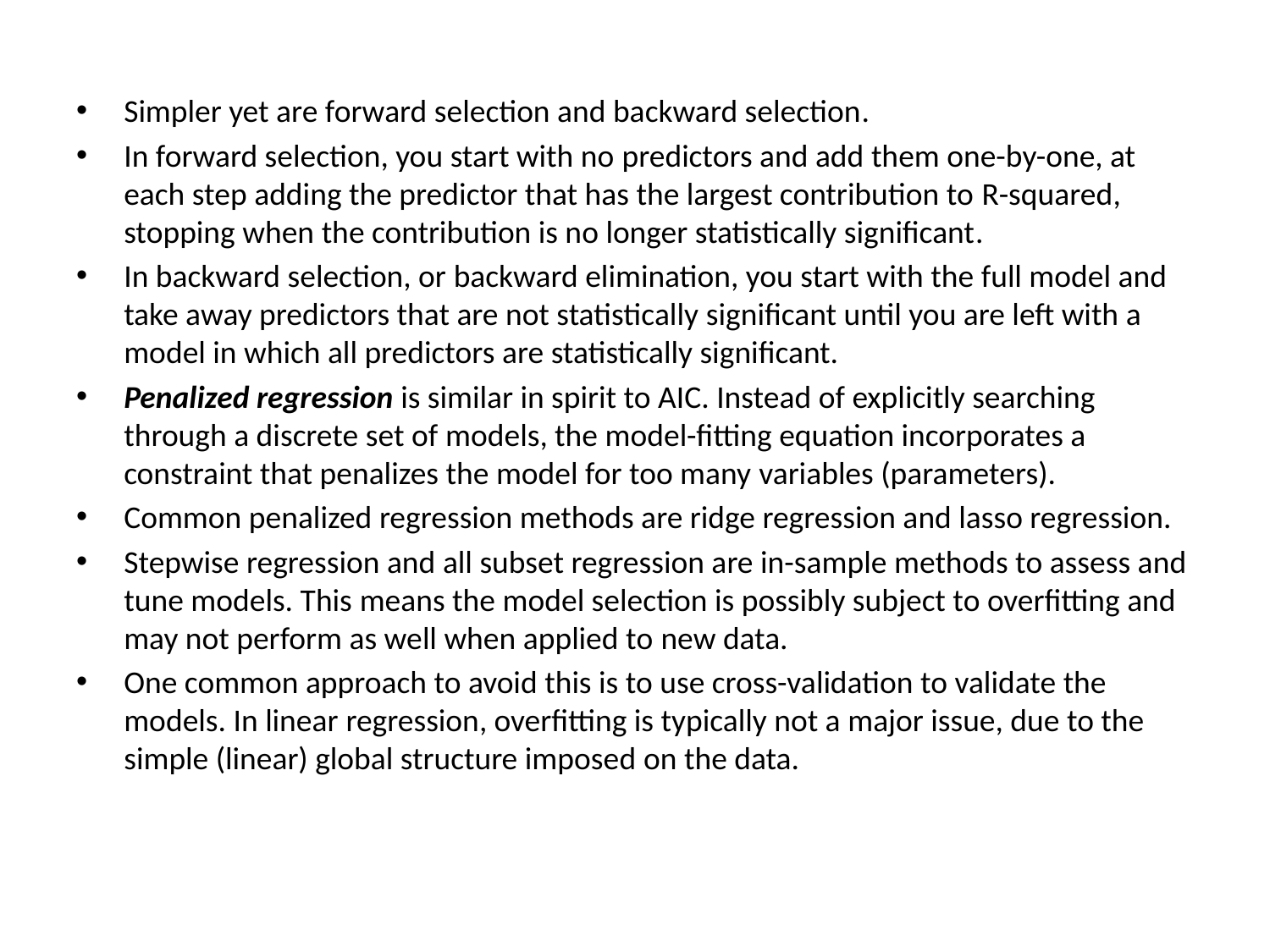

Simpler yet are forward selection and backward selection.
In forward selection, you start with no predictors and add them one-by-one, at each step adding the predictor that has the largest contribution to R-squared, stopping when the contribution is no longer statistically significant.
In backward selection, or backward elimination, you start with the full model and take away predictors that are not statistically significant until you are left with a model in which all predictors are statistically significant.
Penalized regression is similar in spirit to AIC. Instead of explicitly searching through a discrete set of models, the model-fitting equation incorporates a constraint that penalizes the model for too many variables (parameters).
Common penalized regression methods are ridge regression and lasso regression.
Stepwise regression and all subset regression are in-sample methods to assess and tune models. This means the model selection is possibly subject to overfitting and may not perform as well when applied to new data.
One common approach to avoid this is to use cross-validation to validate the models. In linear regression, overfitting is typically not a major issue, due to the simple (linear) global structure imposed on the data.